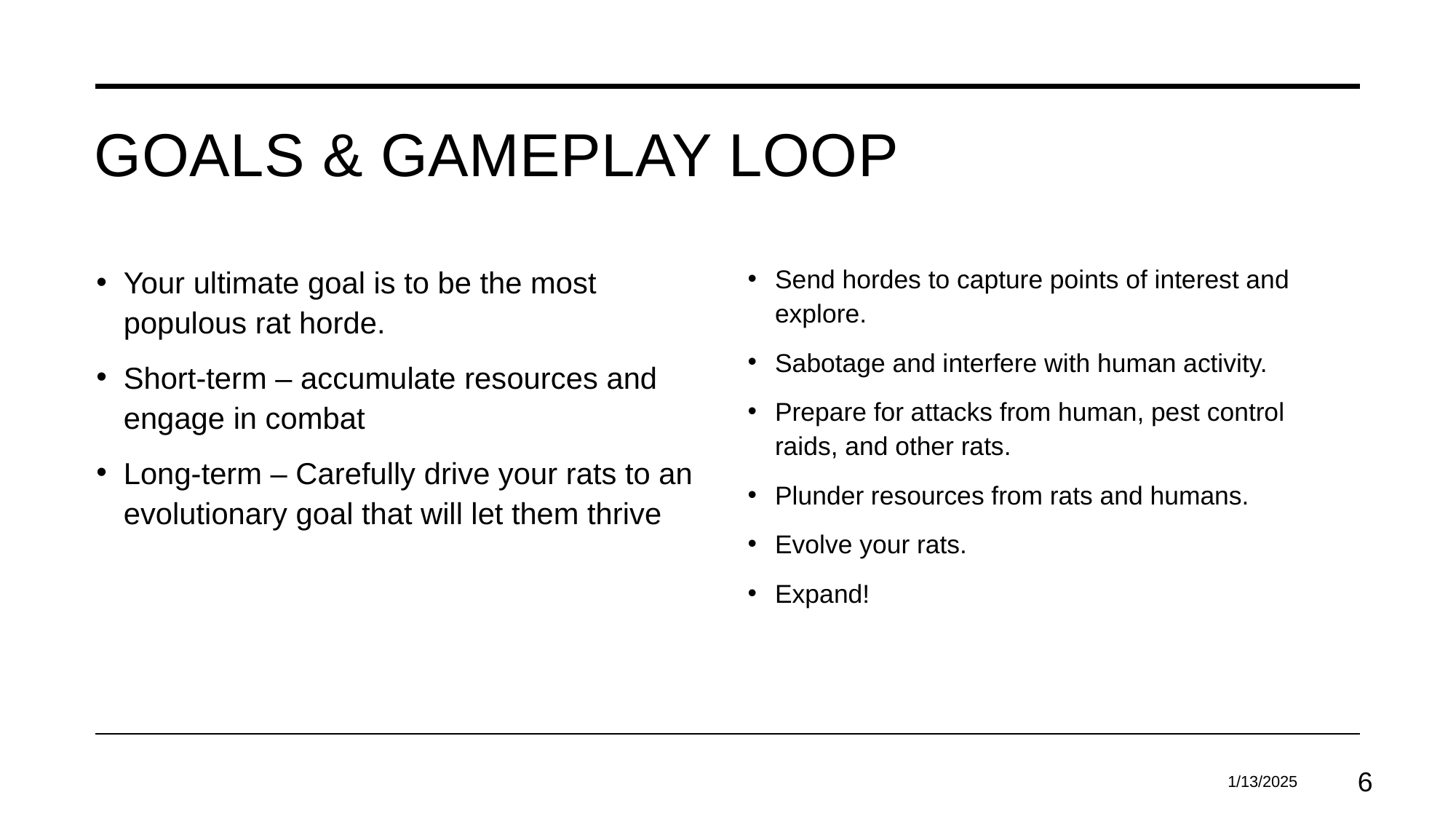

# Goals & Gameplay loop
Your ultimate goal is to be the most populous rat horde.
Short-term – accumulate resources and engage in combat
Long-term – Carefully drive your rats to an evolutionary goal that will let them thrive

Send hordes to capture points of interest and explore.
Sabotage and interfere with human activity.
Prepare for attacks from human, pest control raids, and other rats.
Plunder resources from rats and humans.
Evolve your rats.
Expand!

1/13/2025
6